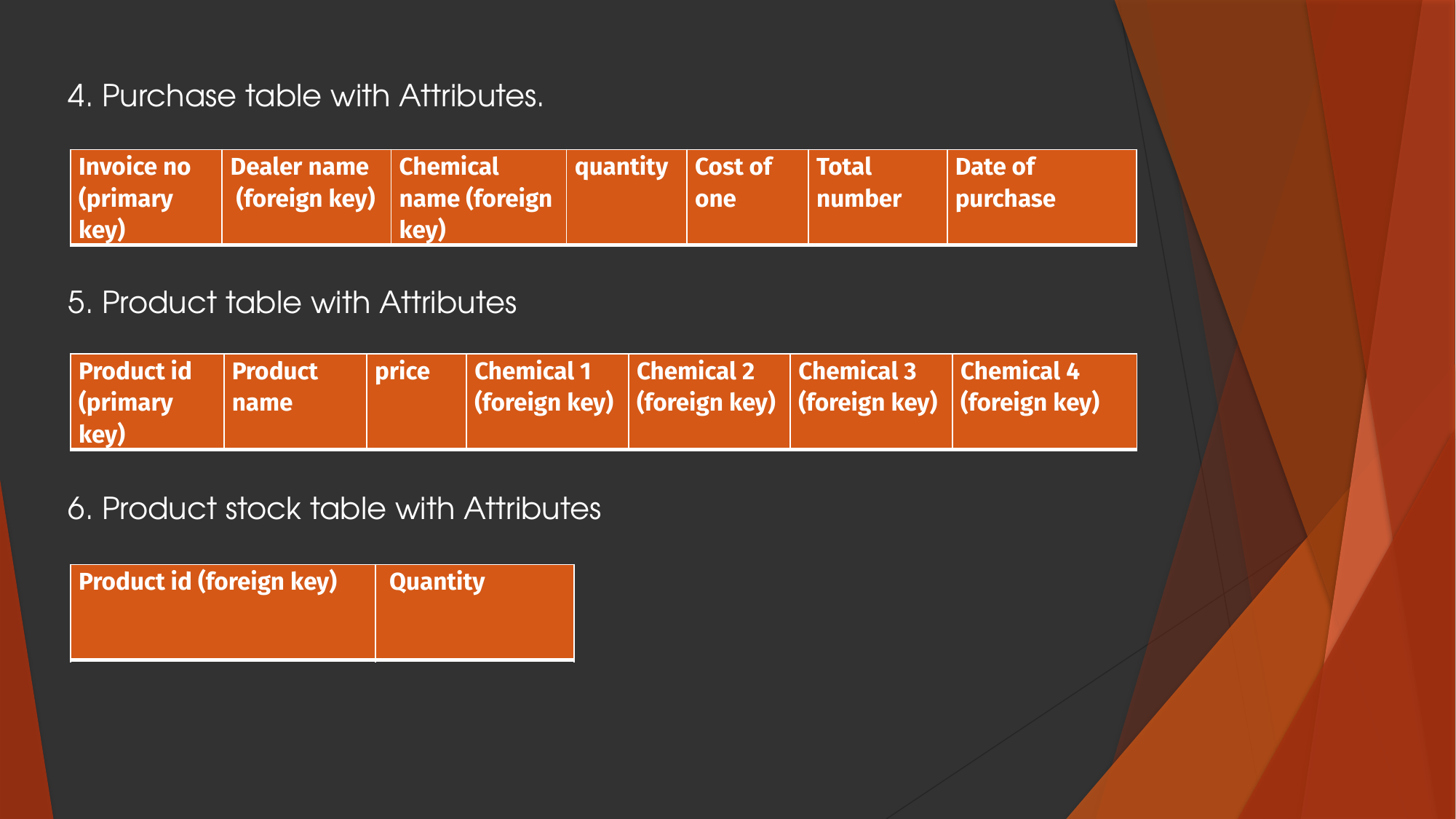

4. Purchase table with Attributes.

5. Product table with Attributes

6. Product stock table with Attributes

| Invoice no (primary key) | Dealer name (foreign key) | Chemical name (foreign key) | quantity | Cost of one | Total number | Date of purchase |
| --- | --- | --- | --- | --- | --- | --- |

| Product id (primary key) | Product name | price | Chemical 1 (foreign key) | Chemical 2 (foreign key) | Chemical 3 (foreign key) | Chemical 4 (foreign key) |
| --- | --- | --- | --- | --- | --- | --- |
| Product id (foreign key) | Quantity |
| --- | --- |